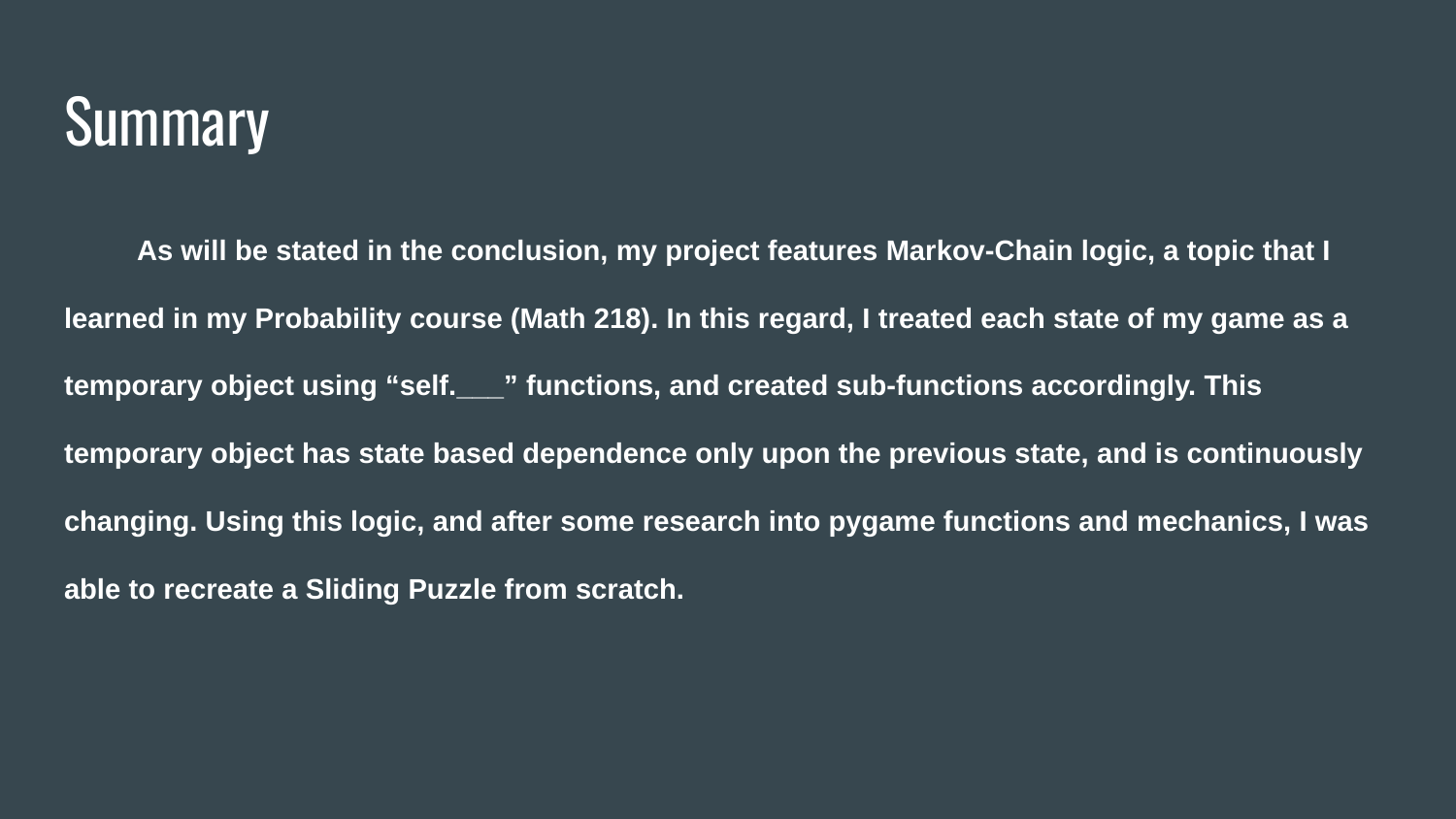

# Summary
As will be stated in the conclusion, my project features Markov-Chain logic, a topic that I learned in my Probability course (Math 218). In this regard, I treated each state of my game as a temporary object using “self.___” functions, and created sub-functions accordingly. This temporary object has state based dependence only upon the previous state, and is continuously changing. Using this logic, and after some research into pygame functions and mechanics, I was able to recreate a Sliding Puzzle from scratch.